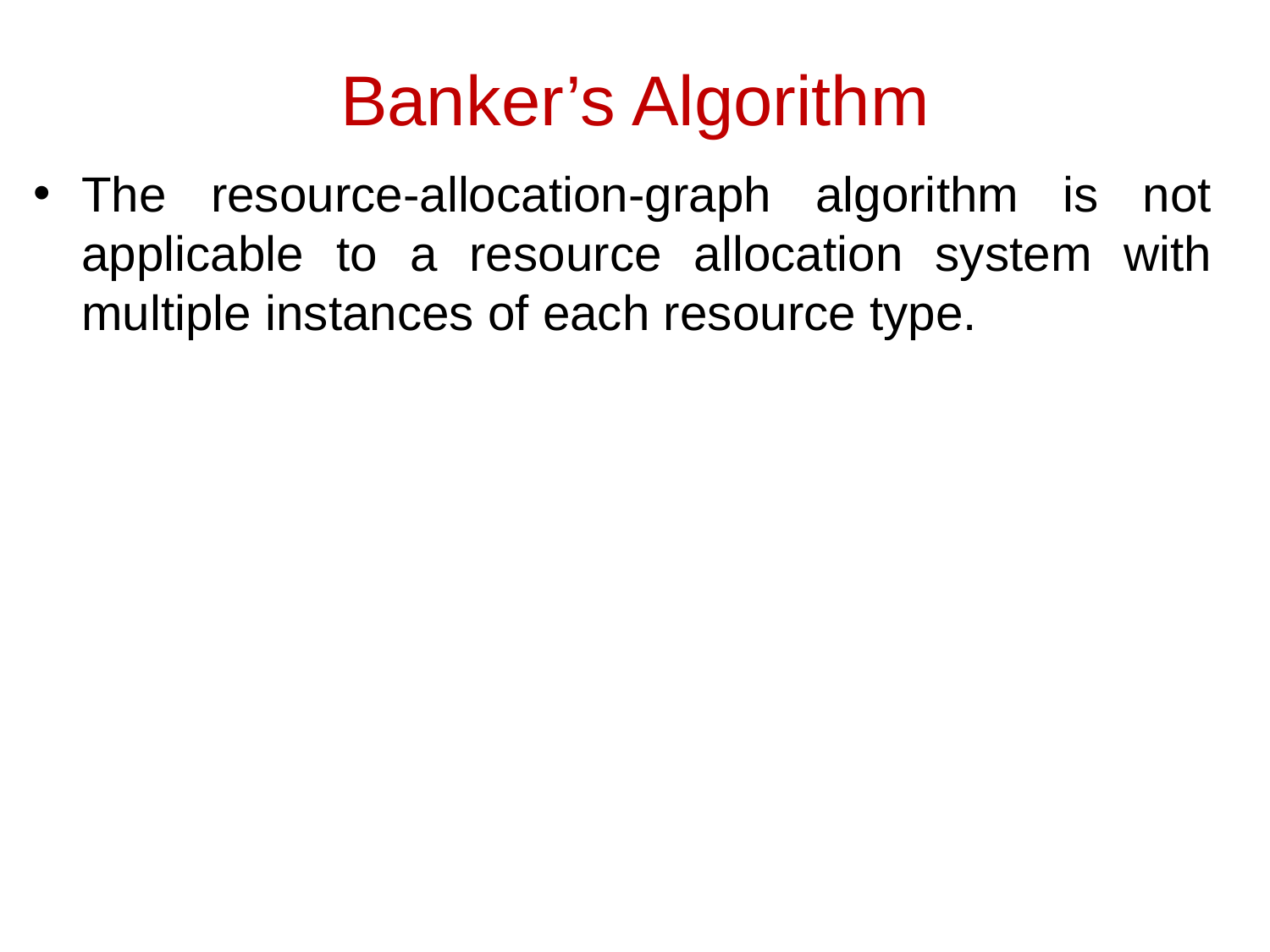

# Banker’s Algorithm
The resource-allocation-graph algorithm is not applicable to a resource allocation system with multiple instances of each resource type.